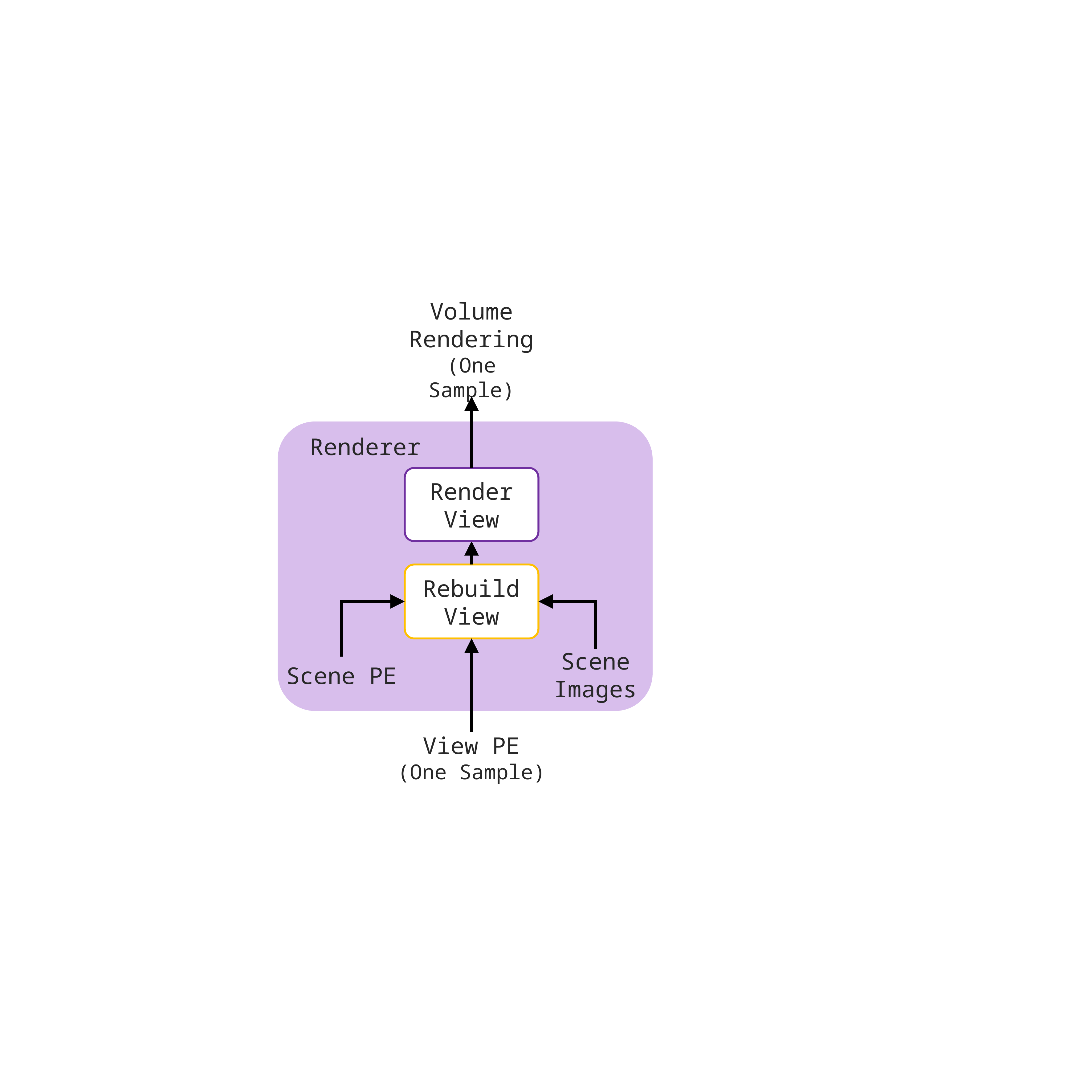

Volume
Rendering
(One Sample)

Renderer
Render
View
Rebuild
View
Scene Images
Scene PE
View PE
(One Sample)